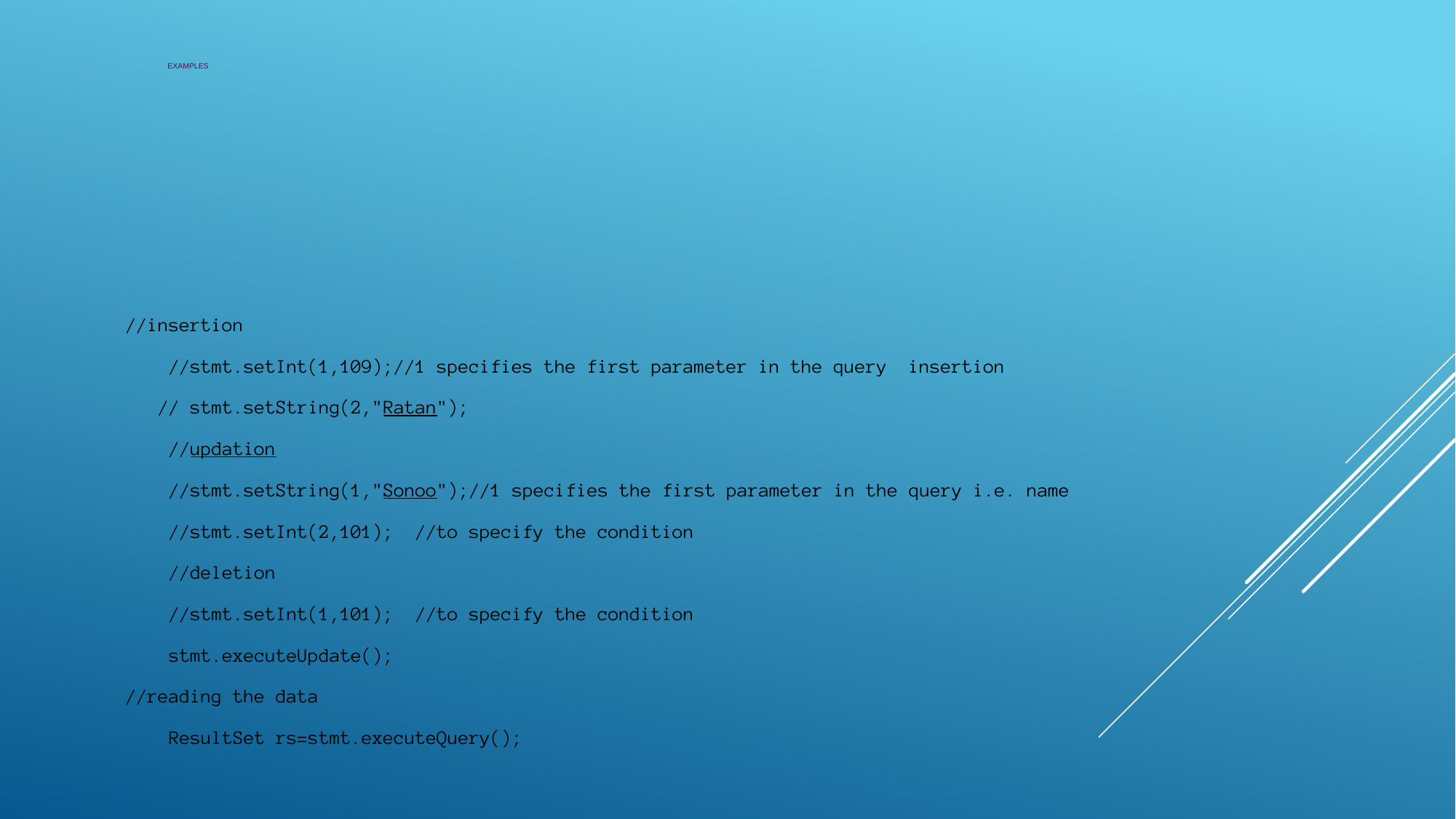

# Examples

//insertion
    //stmt.setInt(1,109);//1 specifies the first parameter in the query  insertion
   // stmt.setString(2,"Ratan");
    //updation
    //stmt.setString(1,"Sonoo");//1 specifies the first parameter in the query i.e. name
    //stmt.setInt(2,101);  //to specify the condition
    //deletion
    //stmt.setInt(1,101);  //to specify the condition
    stmt.executeUpdate();
//reading the data
    ResultSet rs=stmt.executeQuery();